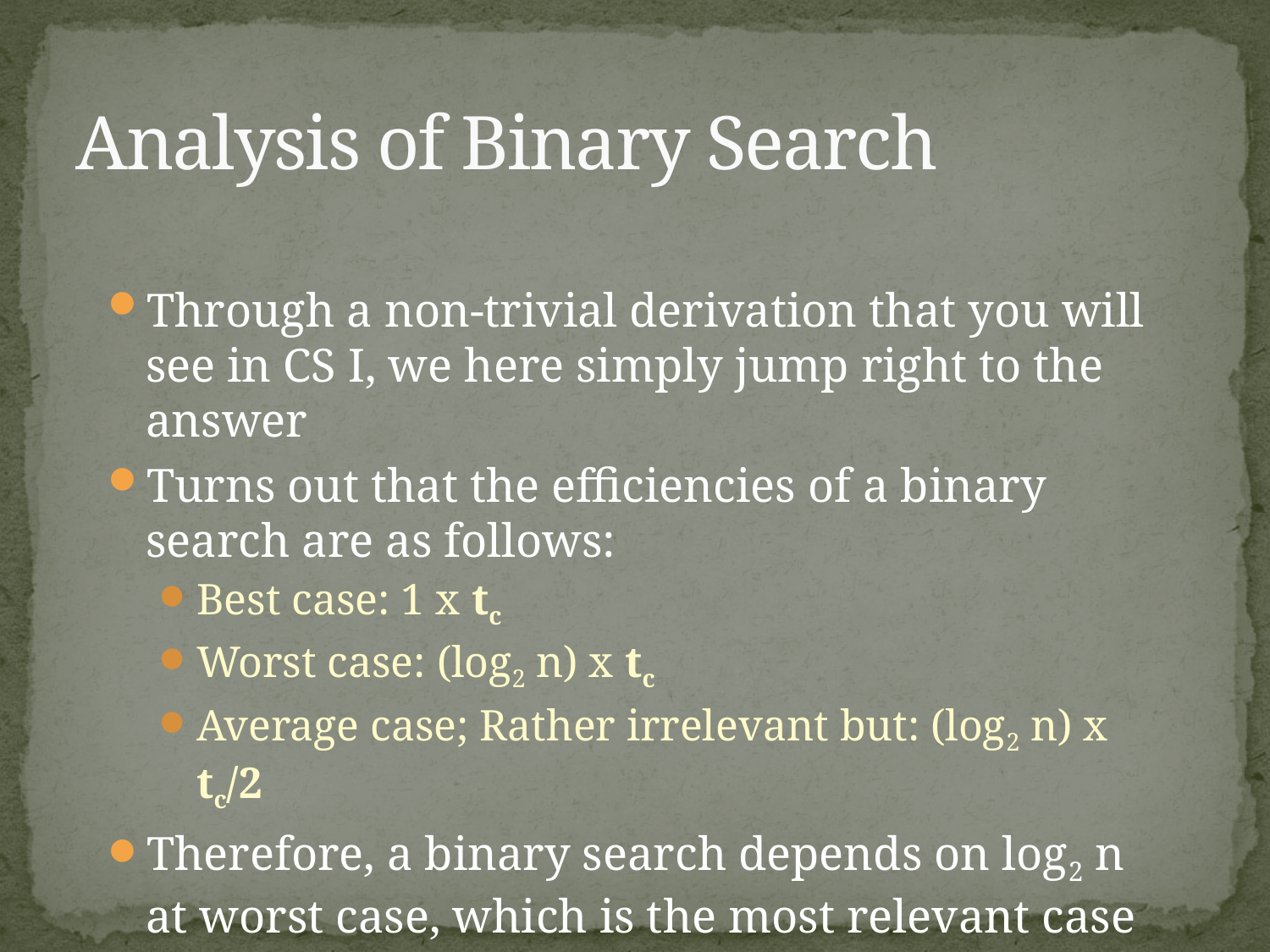

# Analysis of Binary Search
Through a non-trivial derivation that you will see in CS I, we here simply jump right to the answer
Turns out that the efficiencies of a binary search are as follows:
Best case: 1 x tc
Worst case: (log2 n) x tc
Average case; Rather irrelevant but: (log2 n) x tc/2
Therefore, a binary search depends on log2 n at worst case, which is the most relevant case (i.e., Murphy’s Law)